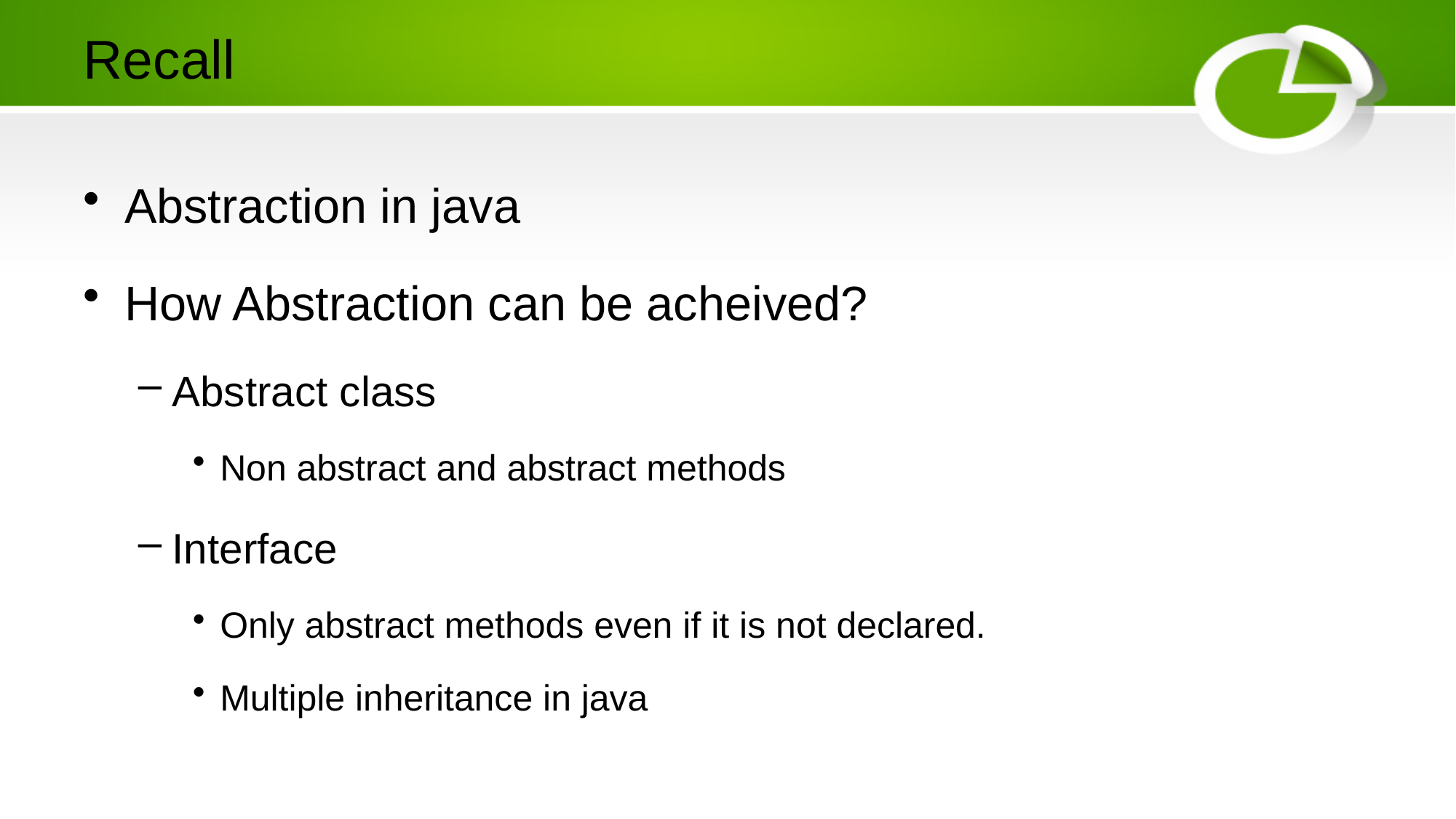

# Recall
Abstraction in java
How Abstraction can be acheived?
Abstract class
Non abstract and abstract methods
Interface
Only abstract methods even if it is not declared.
Multiple inheritance in java